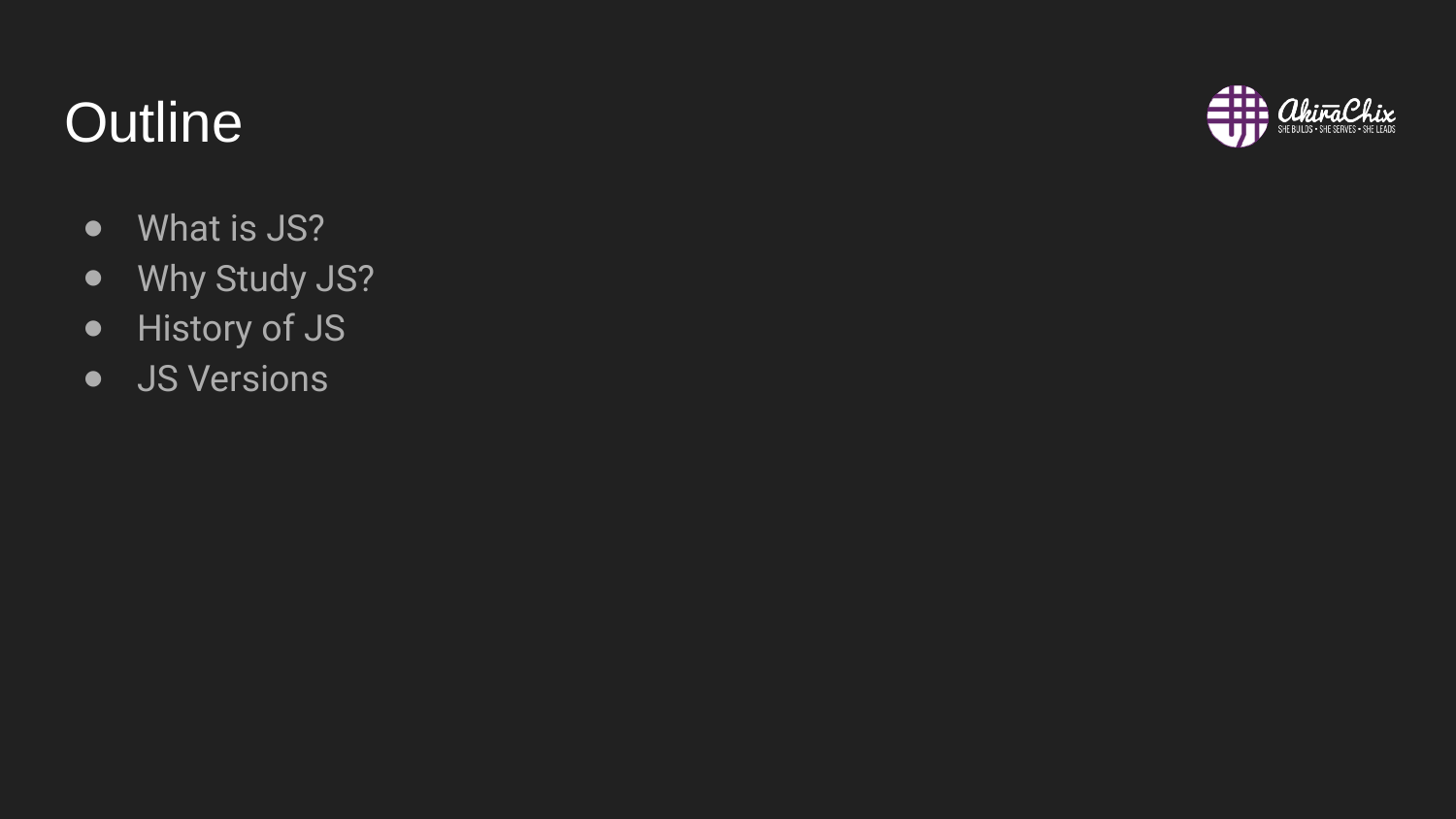

# Outline
What is JS?
Why Study JS?
History of JS
JS Versions